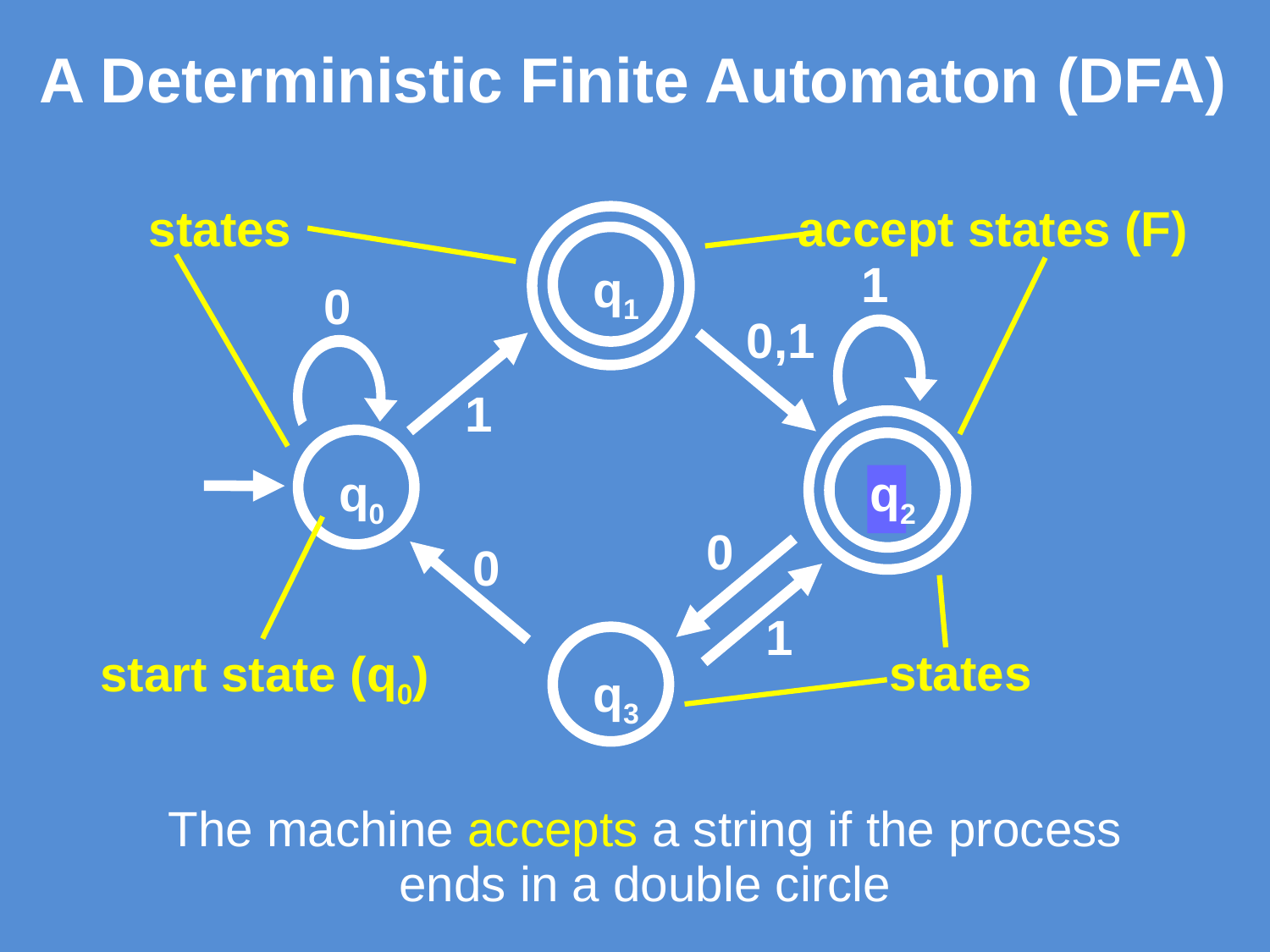

A Deterministic Finite Automaton (DFA)
states

accept states (F)‏

1
0
0,1

1

0
0

1

q1
q0
q2

states

start state (q0)‏
q3
The machine accepts a string if the process ends in a double circle